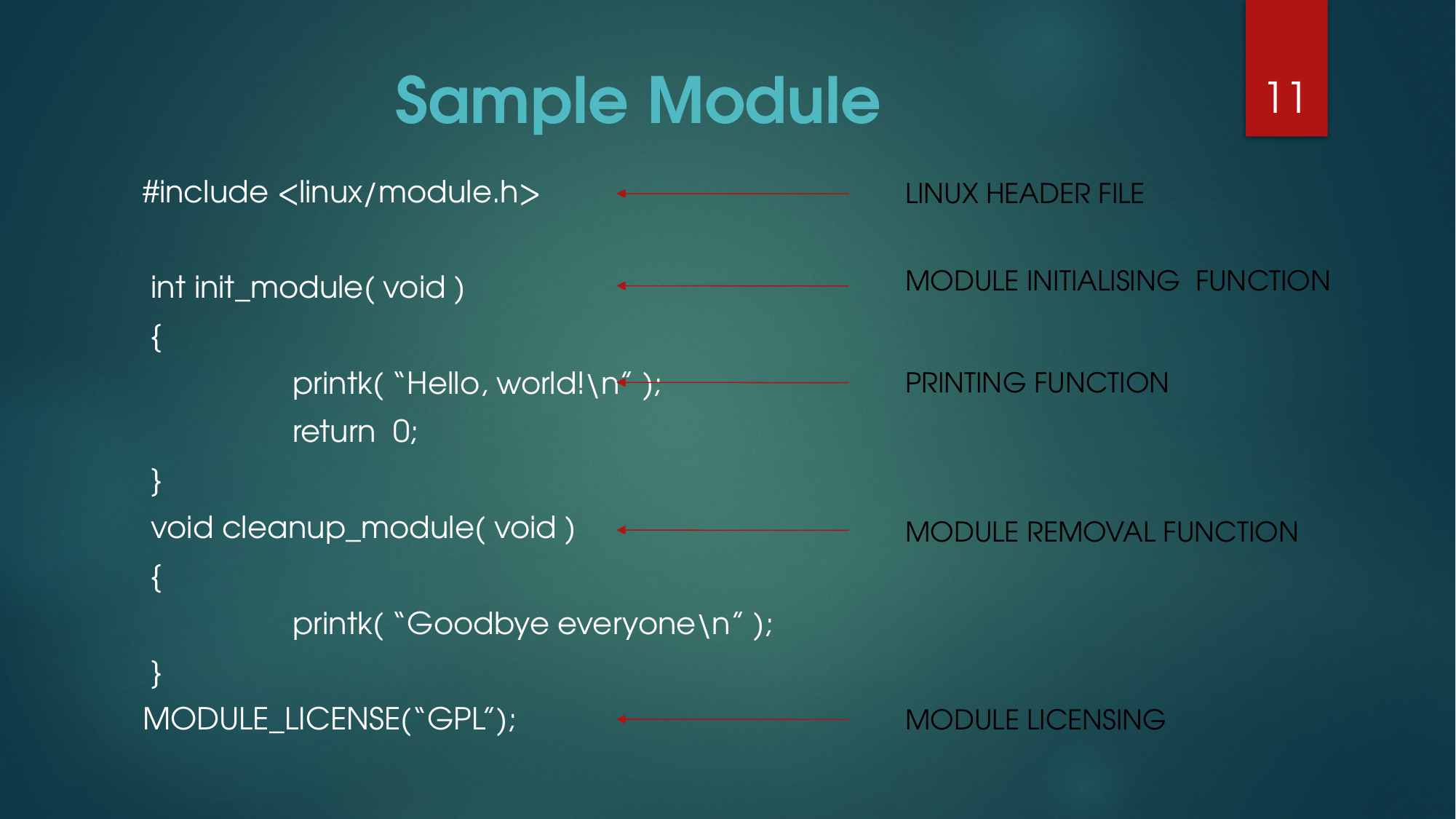

11
# Sample Module
#include <linux/module.h>

 int init_module( void )
 {
		printk( “Hello, world!\n” );
		return  0;
 }
 void cleanup_module( void )
 {
 		printk( “Goodbye everyone\n” );
 }
MODULE_LICENSE(“GPL”);

LINUX HEADER FILE
MODULE INITIALISING  FUNCTION
PRINTING FUNCTION
MODULE REMOVAL FUNCTION
MODULE LICENSING